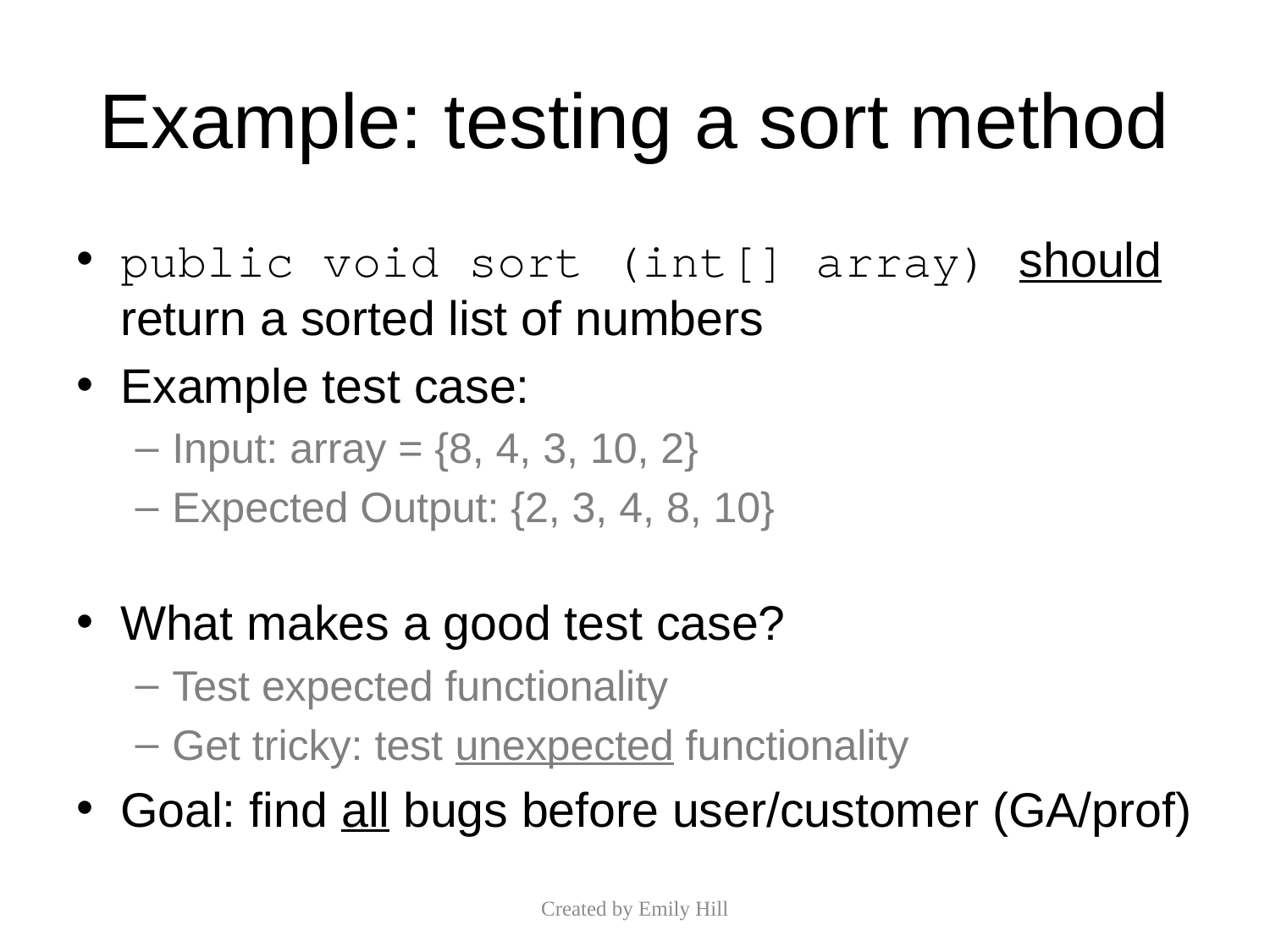

# Example: testing a sort method
public void sort (int[] array) should return a sorted list of numbers
Example test case:
Input: array = {8, 4, 3, 10, 2}
Expected Output: {2, 3, 4, 8, 10}
What makes a good test case?
Test expected functionality
Get tricky: test unexpected functionality
Goal: find all bugs before user/customer (GA/prof)
Created by Emily Hill